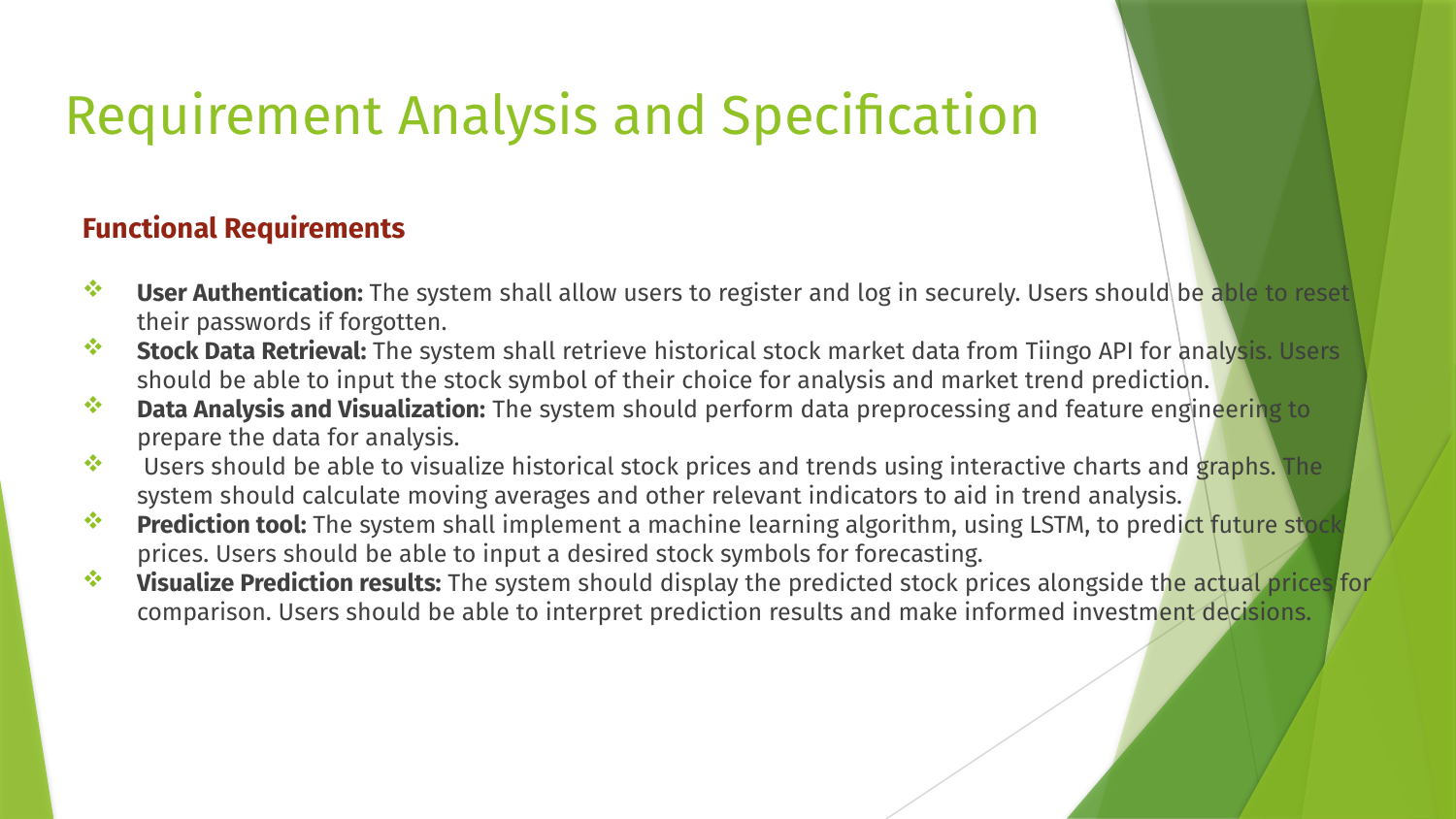

# Requirement Analysis and Specification
Functional Requirements

User Authentication: The system shall allow users to register and log in securely. Users should be able to reset their passwords if forgotten.
Stock Data Retrieval: The system shall retrieve historical stock market data from Tiingo API for analysis. Users should be able to input the stock symbol of their choice for analysis and market trend prediction.
Data Analysis and Visualization: The system should perform data preprocessing and feature engineering to prepare the data for analysis.
 Users should be able to visualize historical stock prices and trends using interactive charts and graphs. The system should calculate moving averages and other relevant indicators to aid in trend analysis.
Prediction tool: The system shall implement a machine learning algorithm, using LSTM, to predict future stock prices. Users should be able to input a desired stock symbols for forecasting.
Visualize Prediction results: The system should display the predicted stock prices alongside the actual prices for comparison. Users should be able to interpret prediction results and make informed investment decisions.